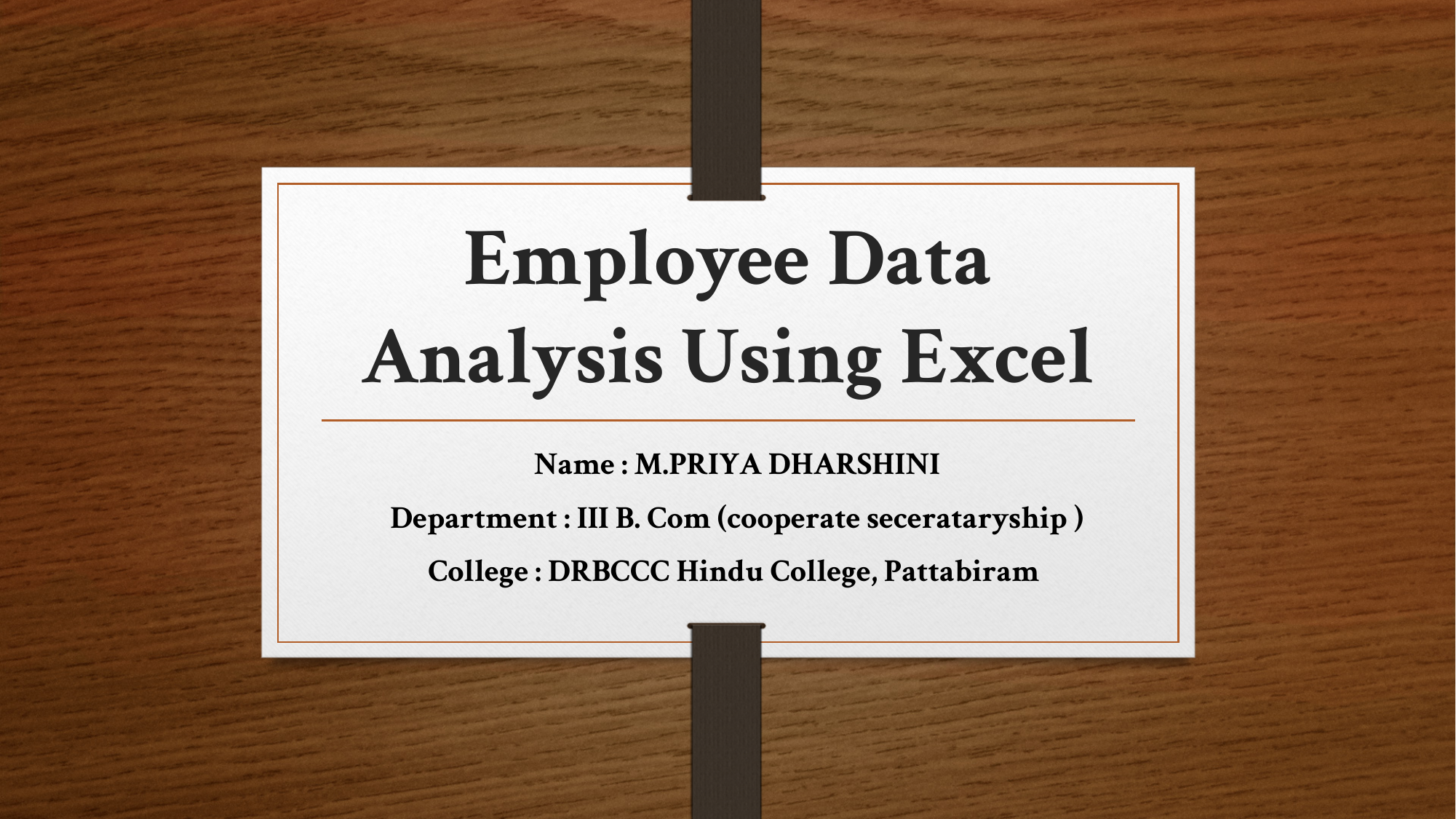

# Employee Data Analysis Using Excel
Name : M.PRIYA DHARSHINI
Department : III B. Com (cooperate secerataryship )
College : DRBCCC Hindu College, Pattabiram